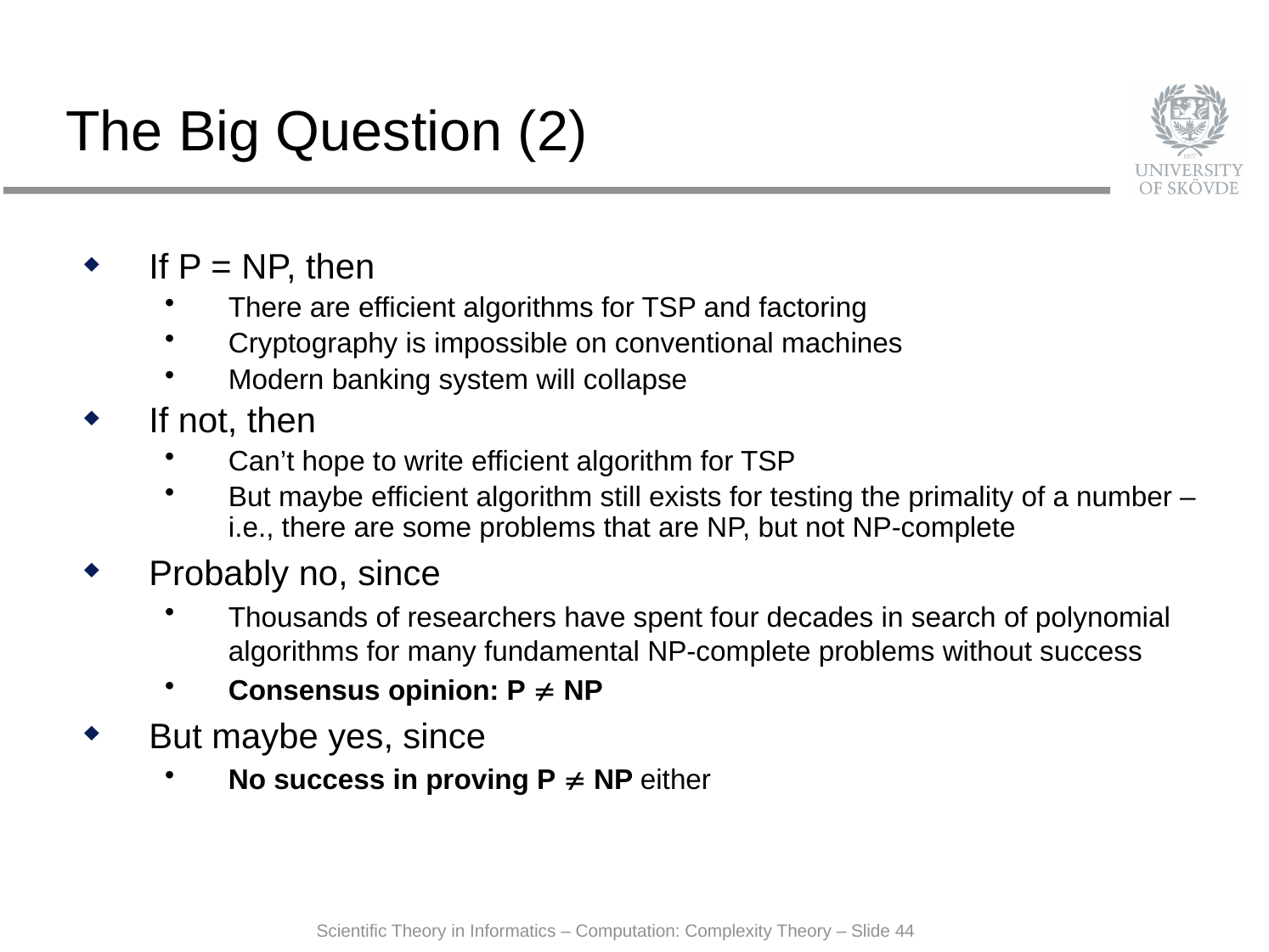

# The Big Question (2)
If P = NP, then
There are efficient algorithms for TSP and factoring
Cryptography is impossible on conventional machines
Modern banking system will collapse
If not, then
Can’t hope to write efficient algorithm for TSP
But maybe efficient algorithm still exists for testing the primality of a number – i.e., there are some problems that are NP, but not NP-complete
Probably no, since
Thousands of researchers have spent four decades in search of polynomial algorithms for many fundamental NP-complete problems without success
Consensus opinion: P ≠ NP
But maybe yes, since
No success in proving P ≠ NP either